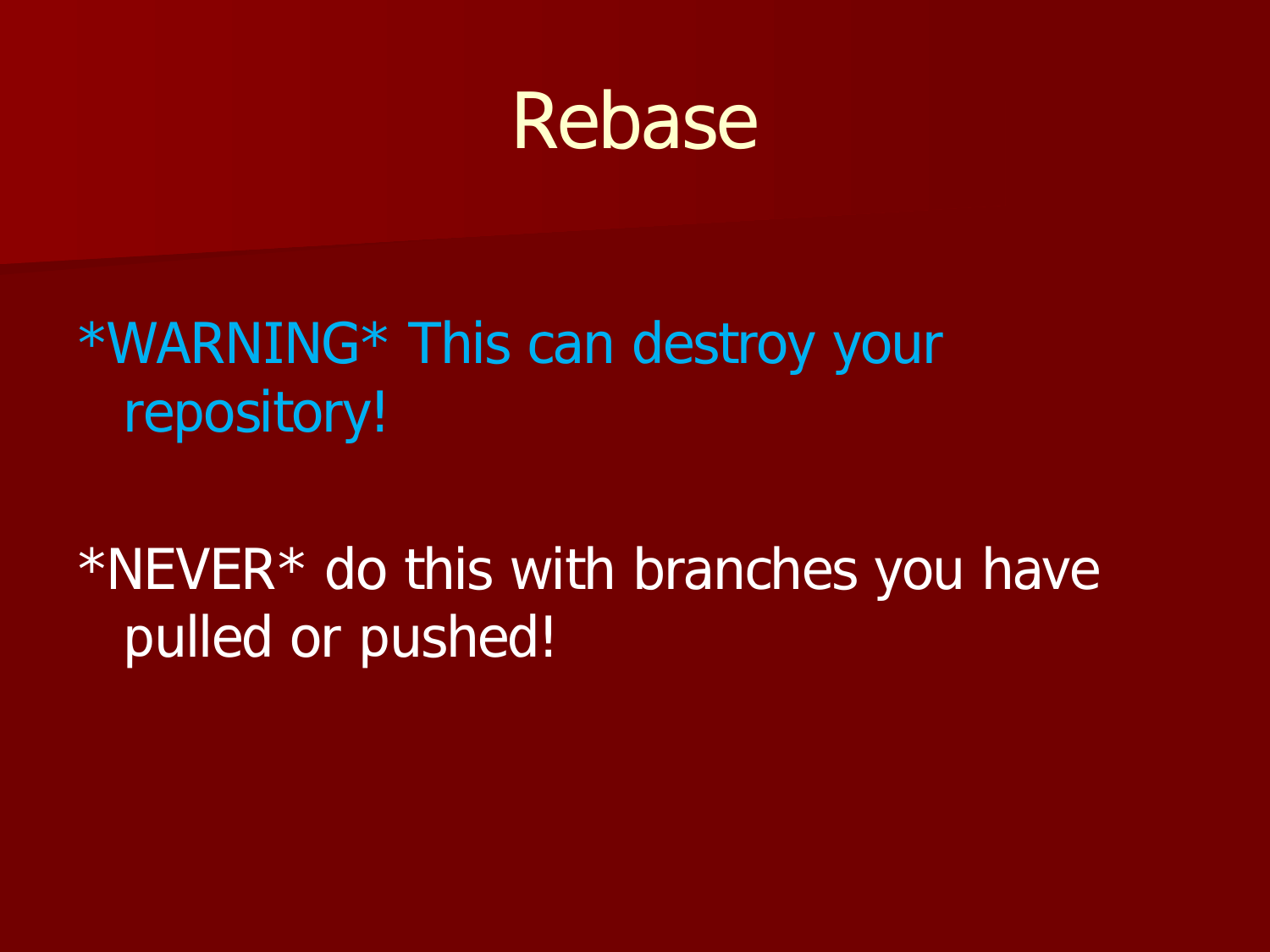

# Rebase

*WARNING* This can destroy your repository!

*NEVER* do this with branches you have pulled or pushed!